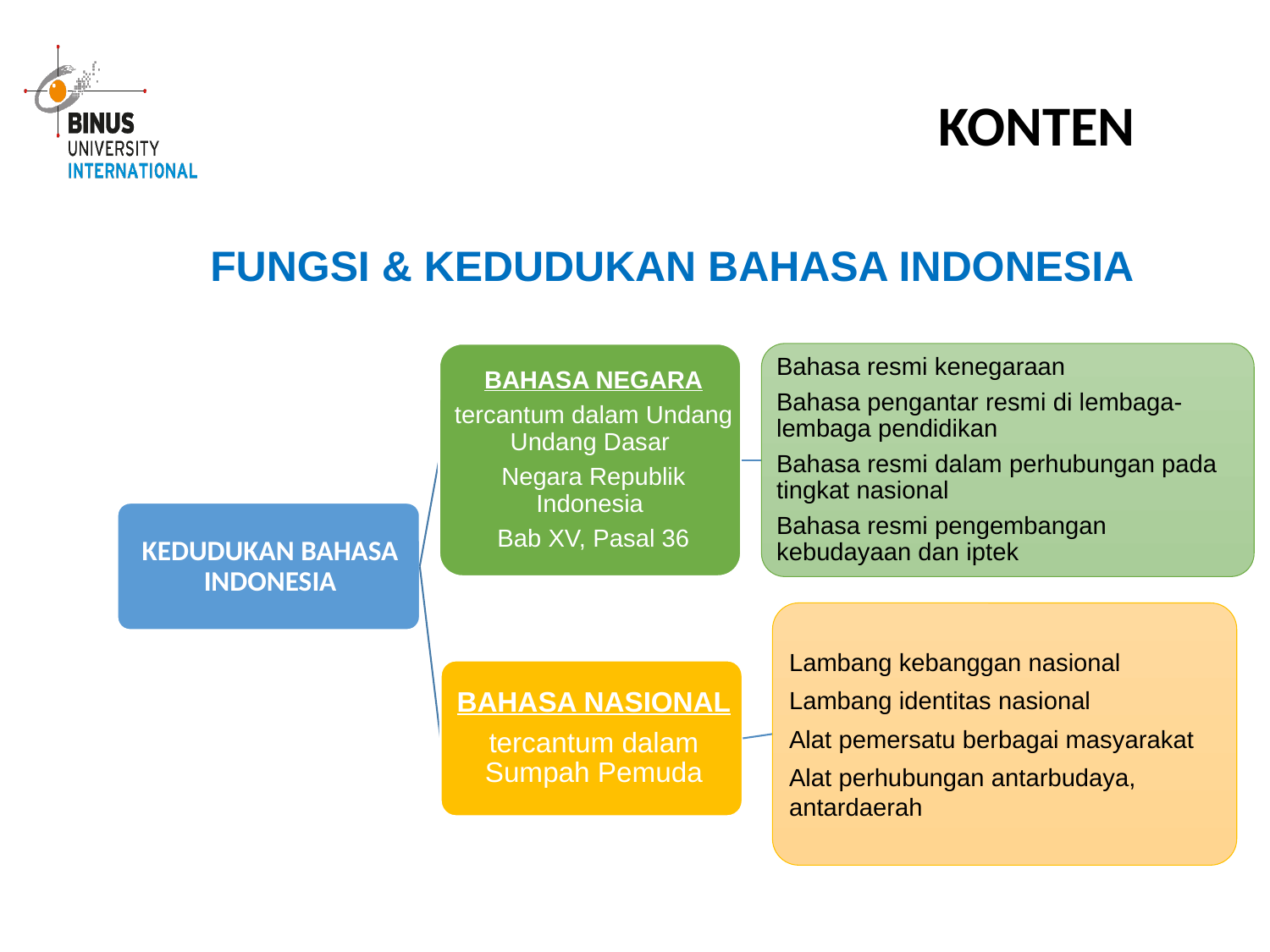

KONTEN
FUNGSI & KEDUDUKAN BAHASA INDONESIA
KEDUDUKAN BAHASA INDONESIA

BAHASA NEGARA
tercantum dalam Undang Undang Dasar
Negara Republik Indonesia
Bab XV, Pasal 36

Bahasa resmi kenegaraan
Bahasa pengantar resmi di lembaga-lembaga pendidikan
Bahasa resmi dalam perhubungan pada tingkat nasional
Bahasa resmi pengembangan kebudayaan dan iptek

BAHASA NASIONAL
tercantum dalam Sumpah Pemuda

Lambang kebanggan nasional
Lambang identitas nasional
Alat pemersatu berbagai masyarakat
Alat perhubungan antarbudaya, antardaerah